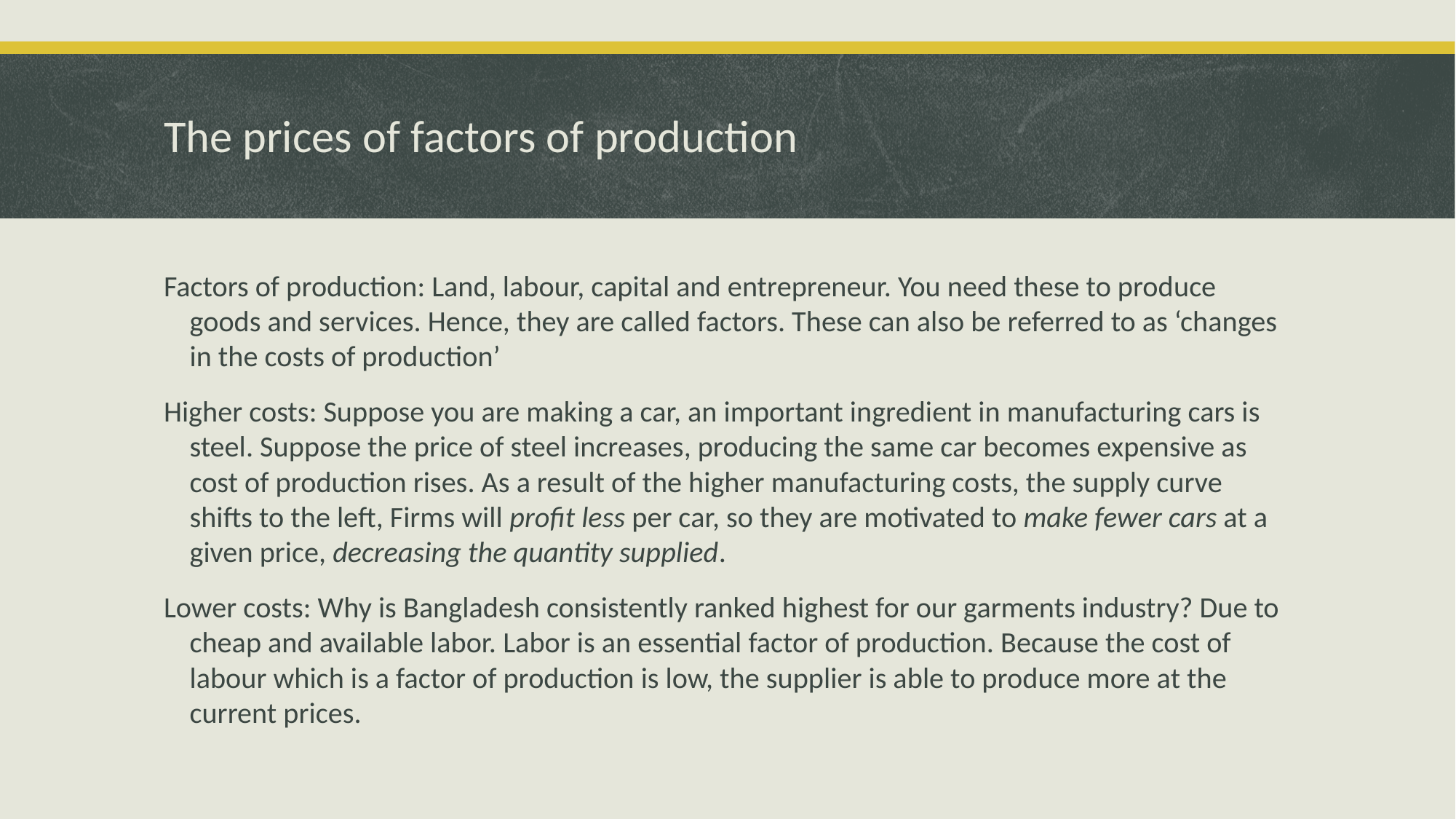

# The prices of factors of production
Factors of production: Land, labour, capital and entrepreneur. You need these to produce goods and services. Hence, they are called factors. These can also be referred to as ‘changes in the costs of production’
Higher costs: Suppose you are making a car, an important ingredient in manufacturing cars is steel. Suppose the price of steel increases, producing the same car becomes expensive as cost of production rises. As a result of the higher manufacturing costs, the supply curve shifts to the left, Firms will profit less per car, so they are motivated to make fewer cars at a given price, decreasing the quantity supplied.
Lower costs: Why is Bangladesh consistently ranked highest for our garments industry? Due to  cheap and available labor. Labor is an essential factor of production. Because the cost of labour which is a factor of production is low, the supplier is able to produce more at the current prices.